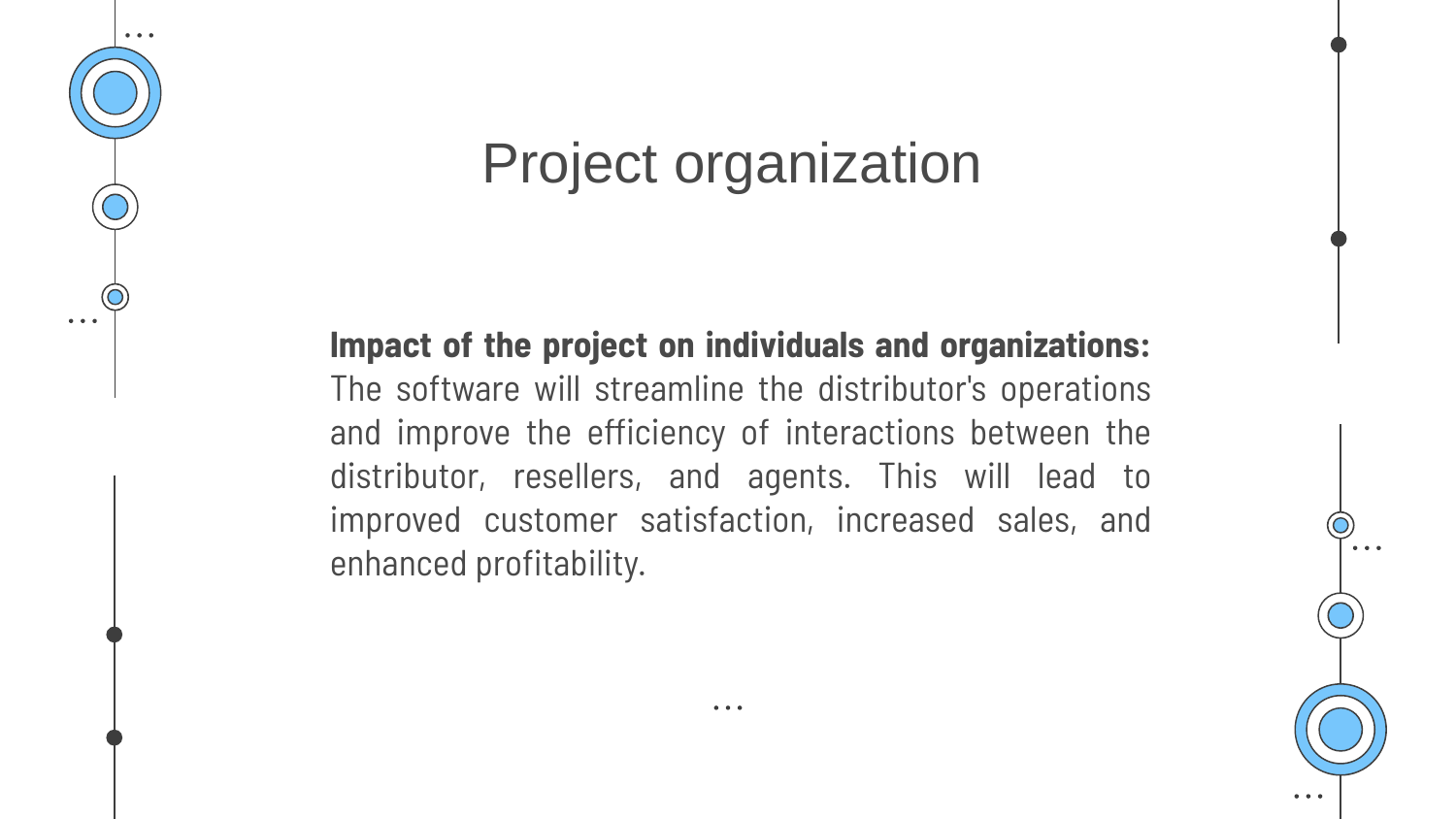

# Project organization
Impact of the project on individuals and organizations: The software will streamline the distributor's operations and improve the efficiency of interactions between the distributor, resellers, and agents. This will lead to improved customer satisfaction, increased sales, and enhanced profitability.